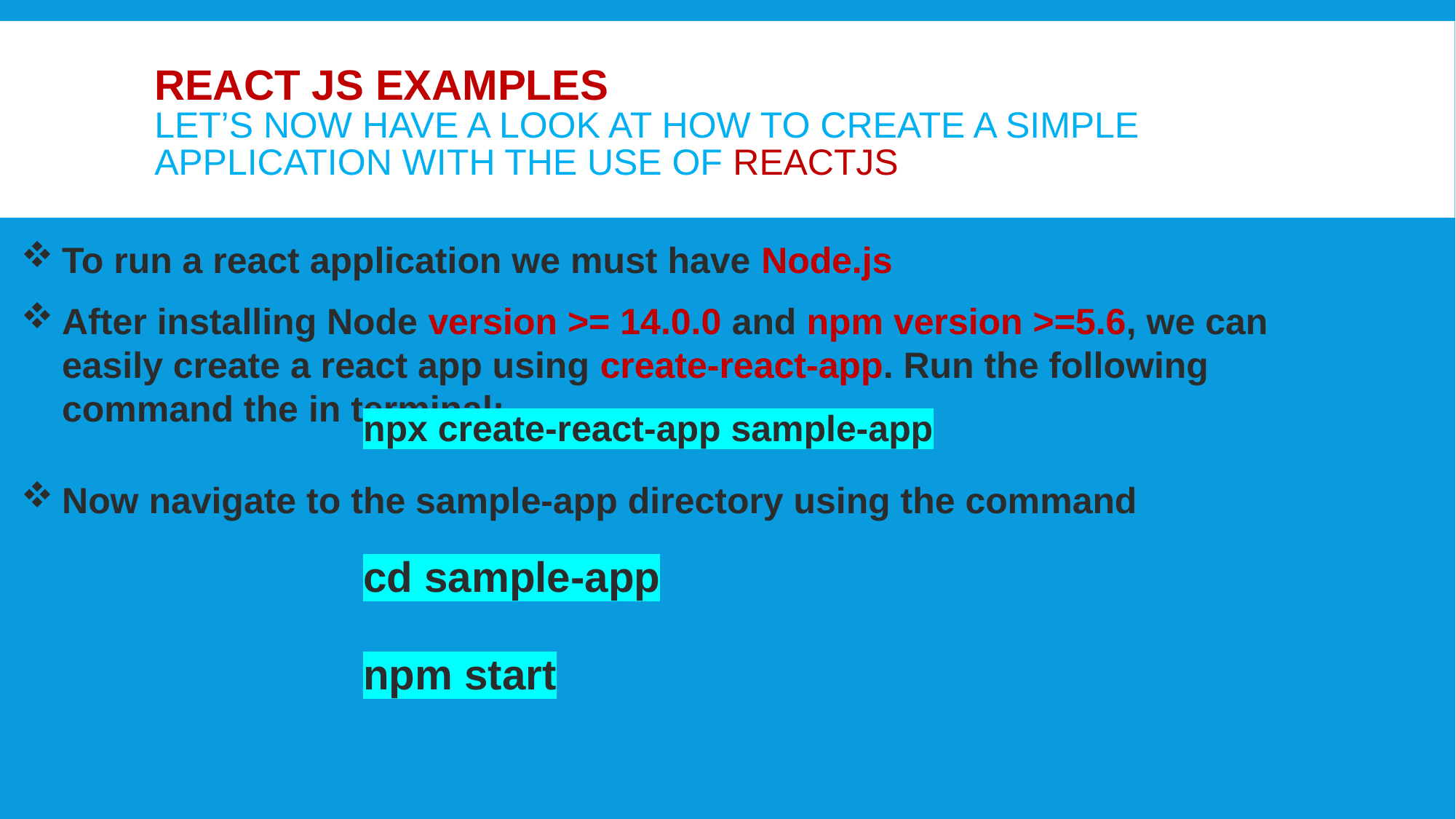

# React JS Examples Let’s now have a look at how to create a simple application with the use of ReactJS
To run a react application we must have Node.js
After installing Node version >= 14.0.0 and npm version >=5.6, we can easily create a react app using create-react-app. Run the following command the in terminal:
npx create-react-app sample-app
Now navigate to the sample-app directory using the command
cd sample-app
npm start